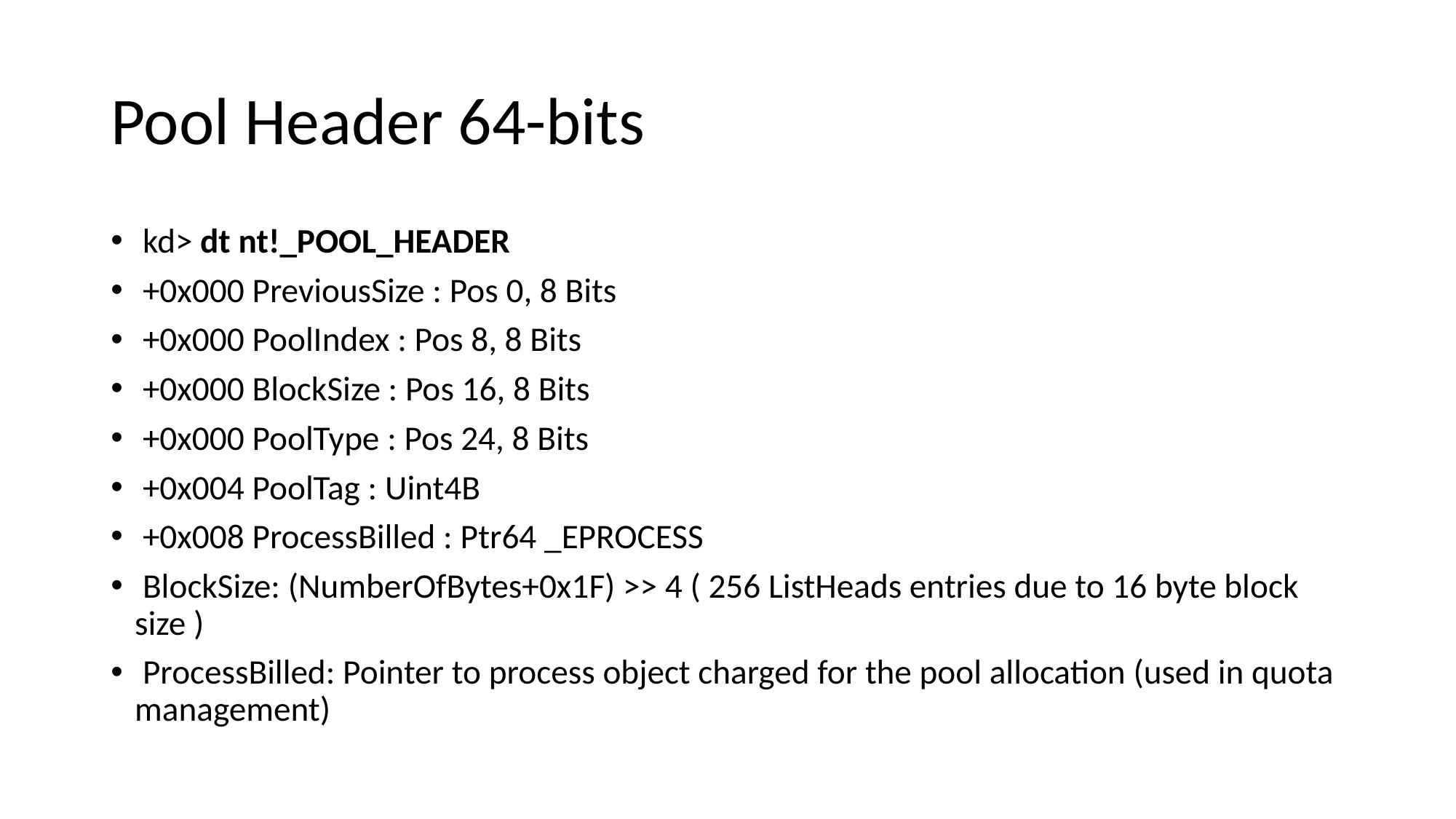

# Pool Header 64-bits
 kd> dt nt!_POOL_HEADER
 +0x000 PreviousSize : Pos 0, 8 Bits
 +0x000 PoolIndex : Pos 8, 8 Bits
 +0x000 BlockSize : Pos 16, 8 Bits
 +0x000 PoolType : Pos 24, 8 Bits
 +0x004 PoolTag : Uint4B
 +0x008 ProcessBilled : Ptr64 _EPROCESS
 BlockSize: (NumberOfBytes+0x1F) >> 4 ( 256 ListHeads entries due to 16 byte block size )
 ProcessBilled: Pointer to process object charged for the pool allocation (used in quota management)